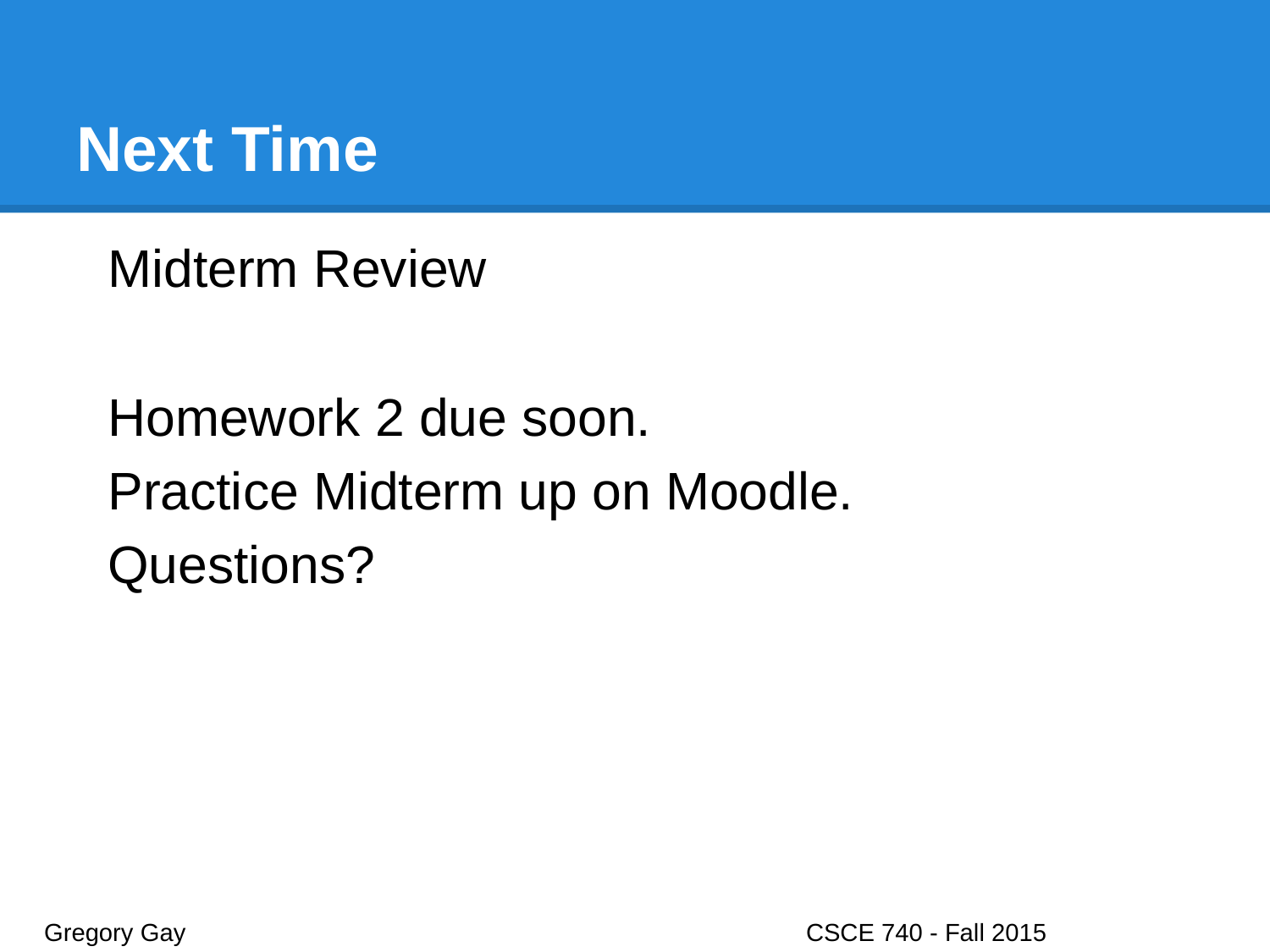

# Next Time
Midterm Review

Homework 2 due soon.
Practice Midterm up on Moodle.
Questions?
Gregory Gay					CSCE 740 - Fall 2015								44